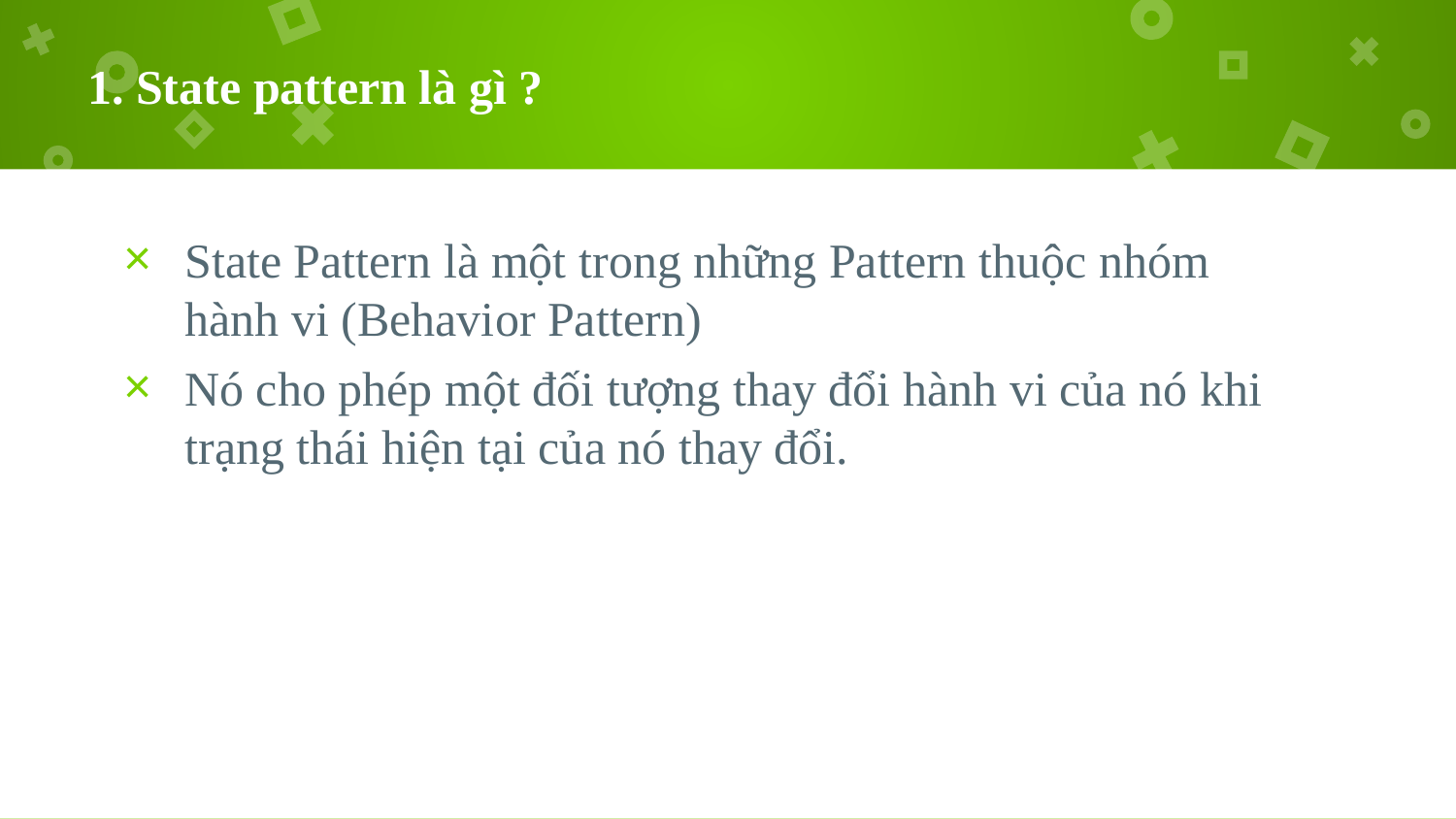

# 1. State pattern là gì ?
State Pattern là một trong những Pattern thuộc nhóm hành vi (Behavior Pattern)
Nó cho phép một đối tượng thay đổi hành vi của nó khi trạng thái hiện tại của nó thay đổi.
4